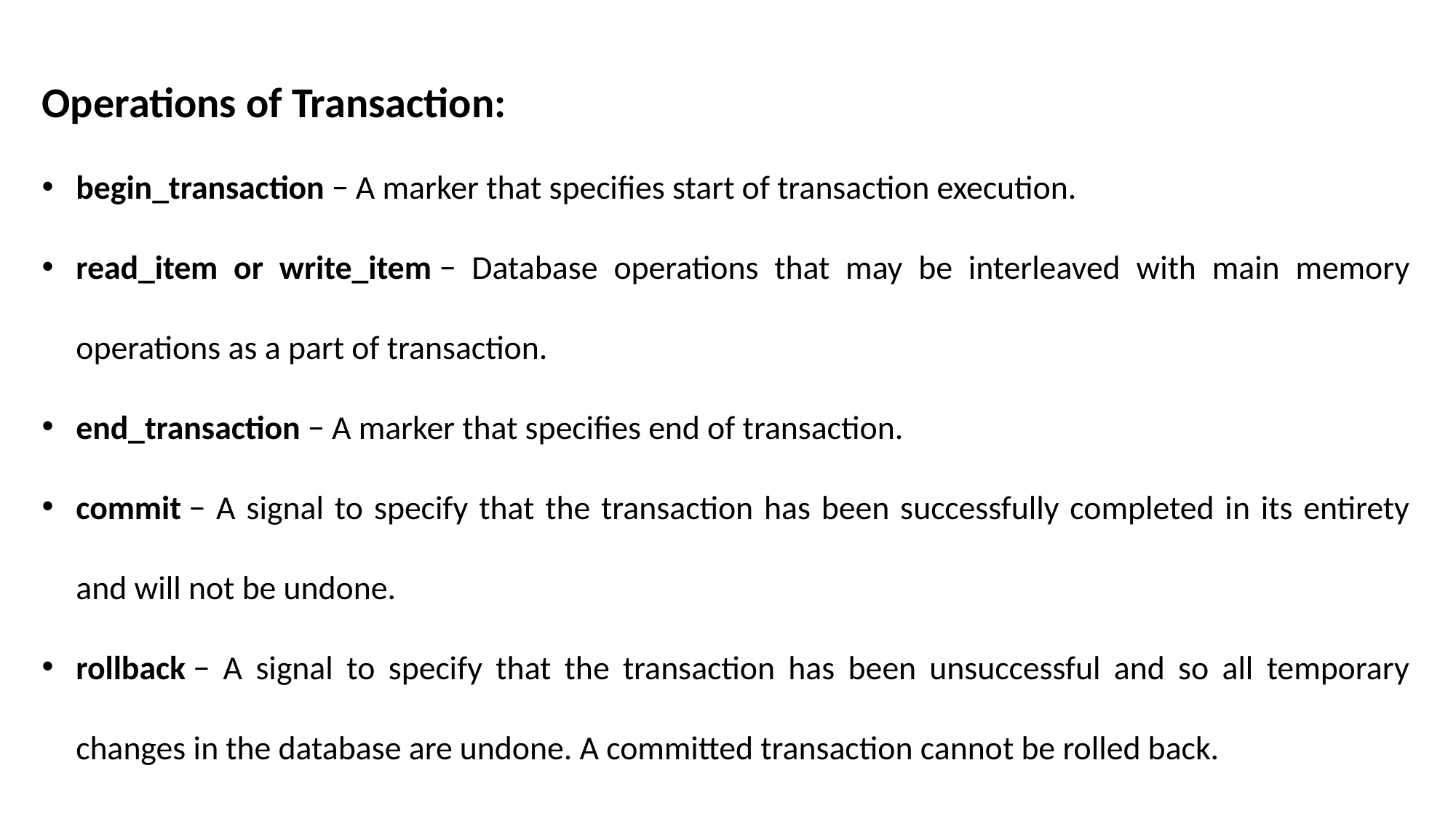

Operations of Transaction:
begin_transaction − A marker that specifies start of transaction execution.
read_item or write_item − Database operations that may be interleaved with main memory operations as a part of transaction.
end_transaction − A marker that specifies end of transaction.
commit − A signal to specify that the transaction has been successfully completed in its entirety and will not be undone.
rollback − A signal to specify that the transaction has been unsuccessful and so all temporary changes in the database are undone. A committed transaction cannot be rolled back.